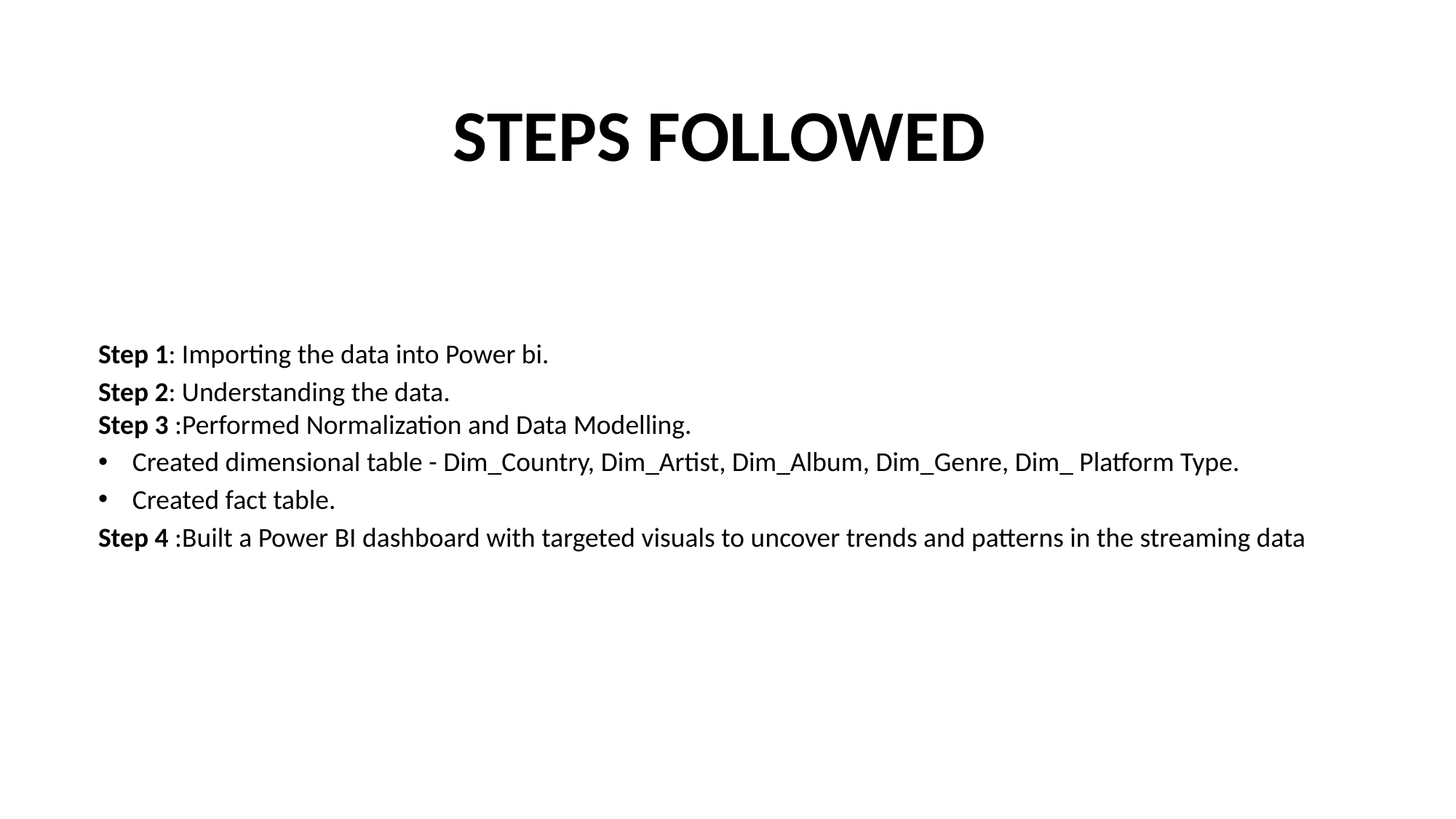

STEPS FOLLOWED

Step 1: Importing the data into Power bi.
Step 2: Understanding the data.
Step 3 :Performed Normalization and Data Modelling.
Created dimensional table - Dim_Country, Dim_Artist, Dim_Album, Dim_Genre, Dim_ Platform Type.
Created fact table.
Step 4 :Built a Power BI dashboard with targeted visuals to uncover trends and patterns in the streaming data